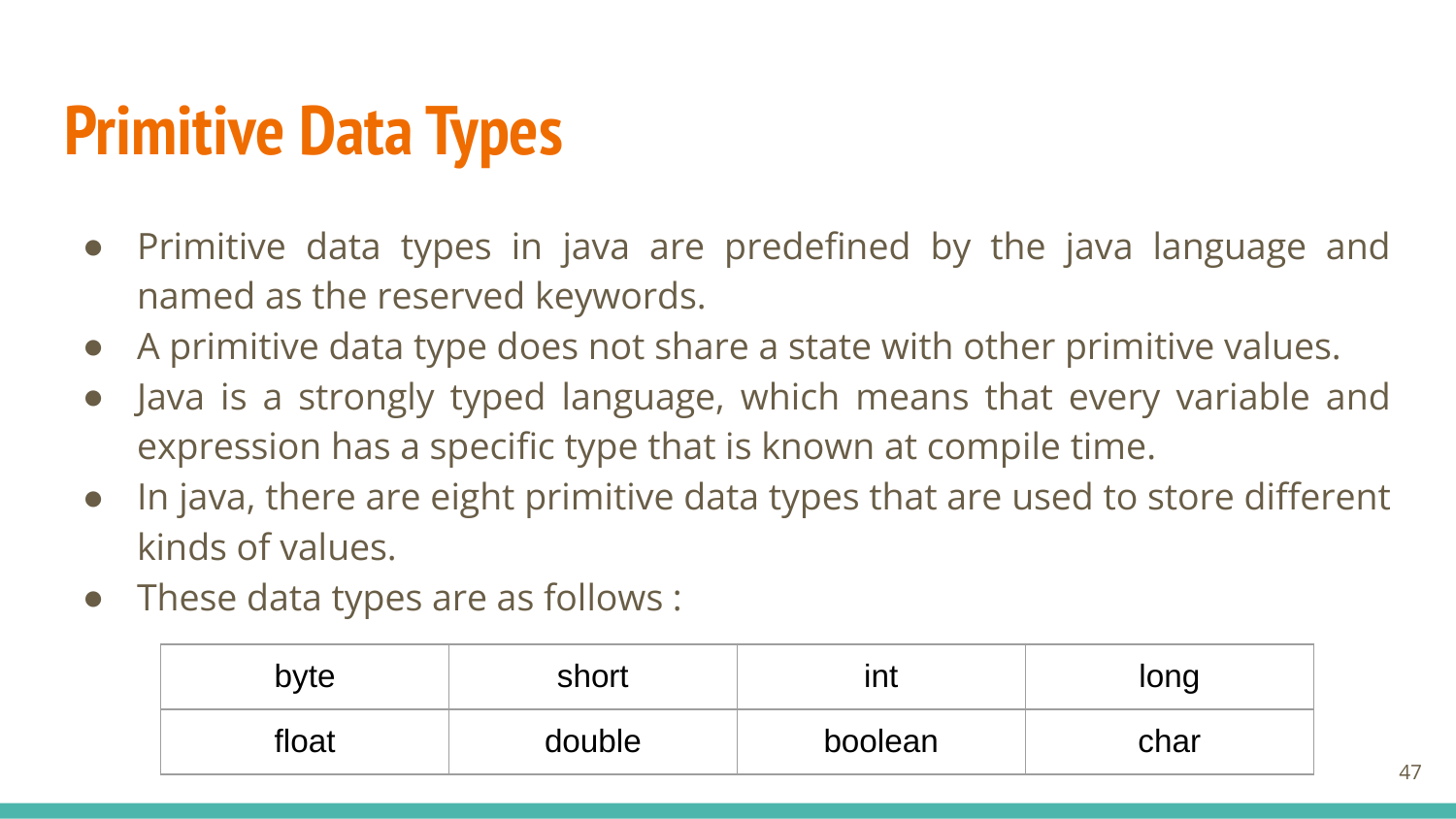

# Primitive Data Types
Primitive data types in java are predefined by the java language and named as the reserved keywords.
A primitive data type does not share a state with other primitive values.
Java is a strongly typed language, which means that every variable and expression has a specific type that is known at compile time.
In java, there are eight primitive data types that are used to store different kinds of values.
These data types are as follows :

| byte | short | int | long |
| --- | --- | --- | --- |
| float | double | boolean | char |
47